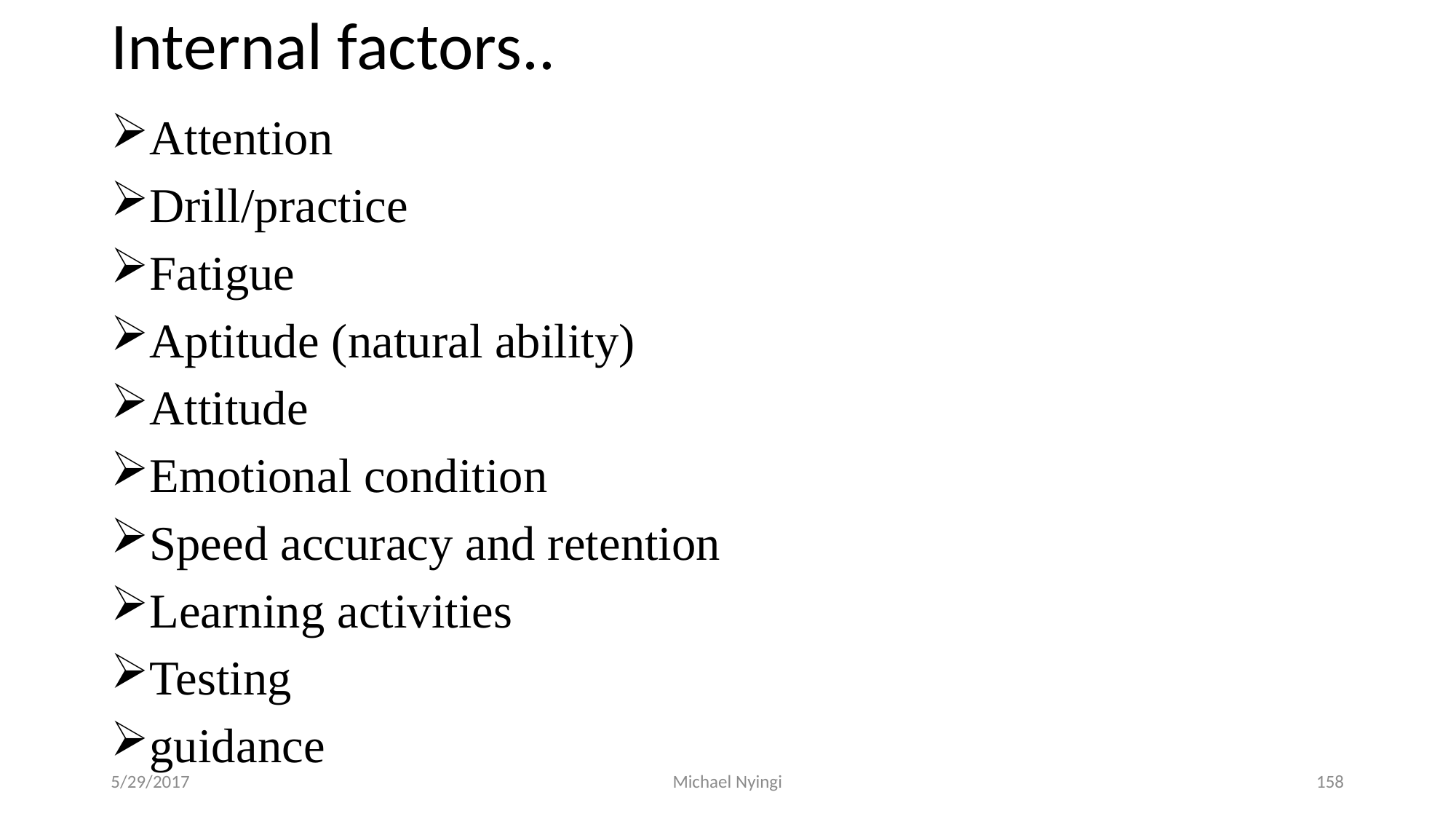

# Internal factors..
Attention
Drill/practice
Fatigue
Aptitude (natural ability)
Attitude
Emotional condition
Speed accuracy and retention
Learning activities
Testing
guidance

5/29/2017
Michael Nyingi
158